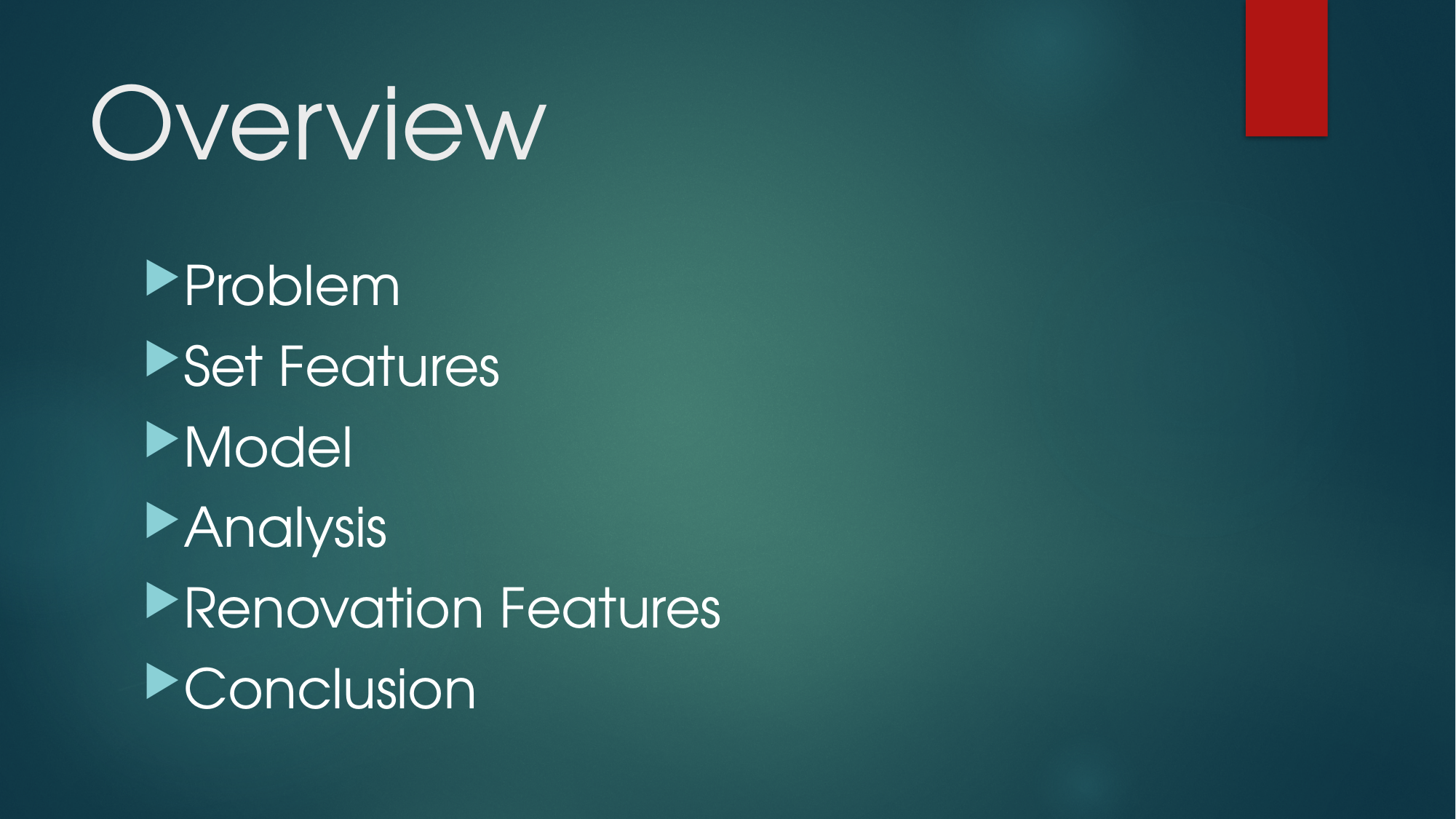

# Overview
Problem
Set Features
Model
Analysis
Renovation Features
Conclusion